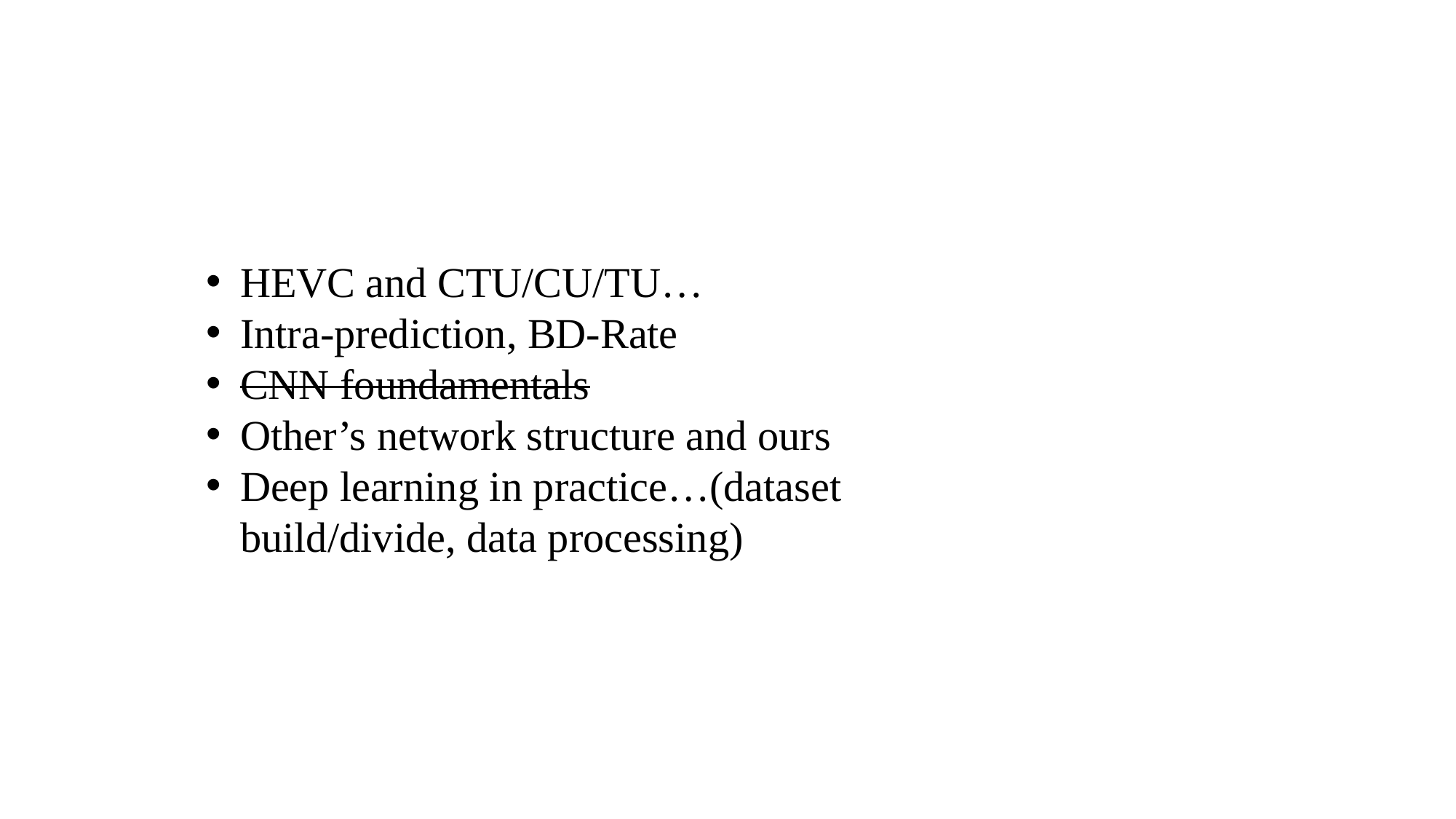

HEVC and CTU/CU/TU…
Intra-prediction, BD-Rate
CNN foundamentals
Other’s network structure and ours
Deep learning in practice…(dataset build/divide, data processing)